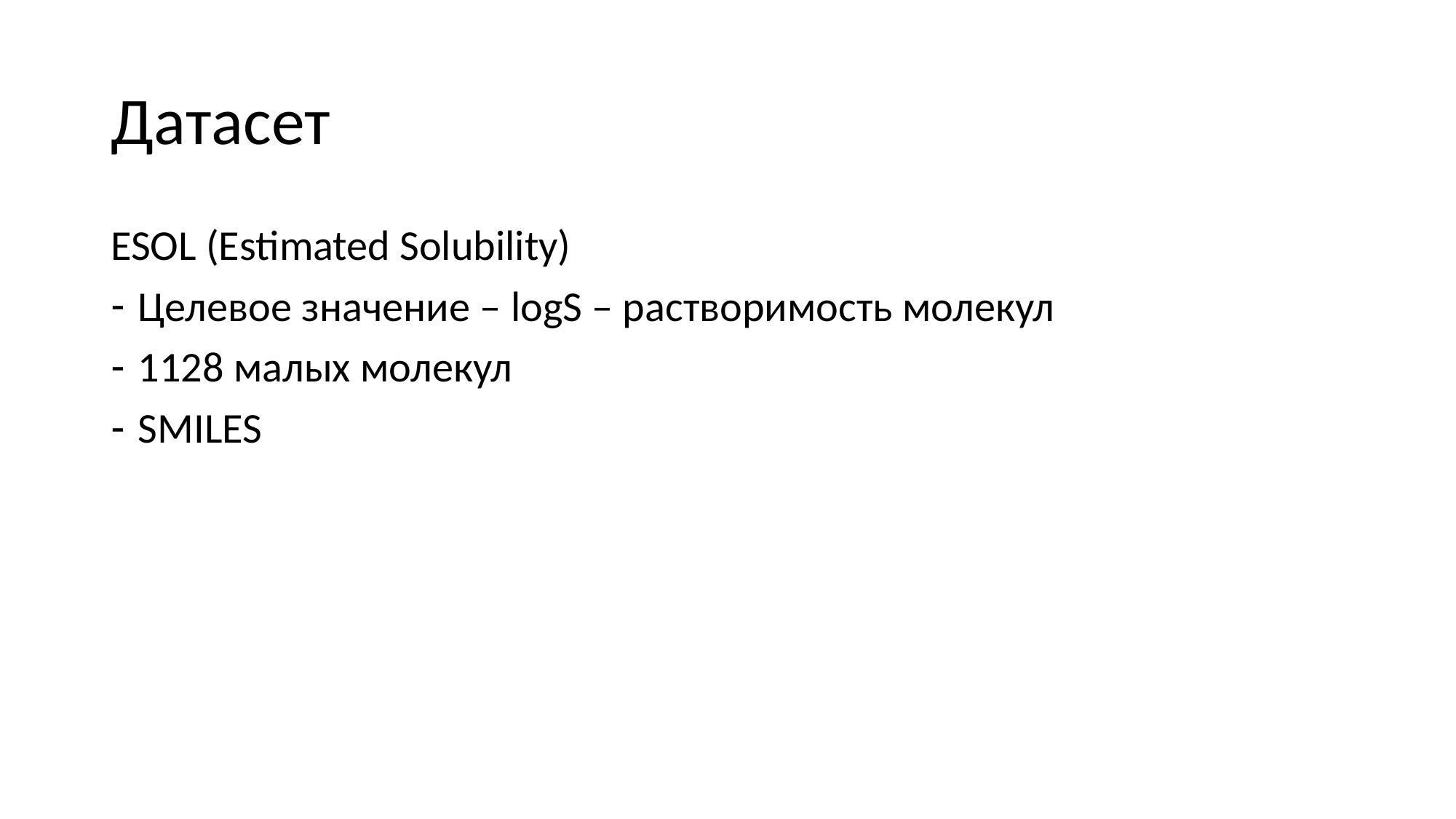

# Датасет
ESOL (Estimated Solubility)
Целевое значение – logS – растворимость молекул
1128 малых молекул
SMILES